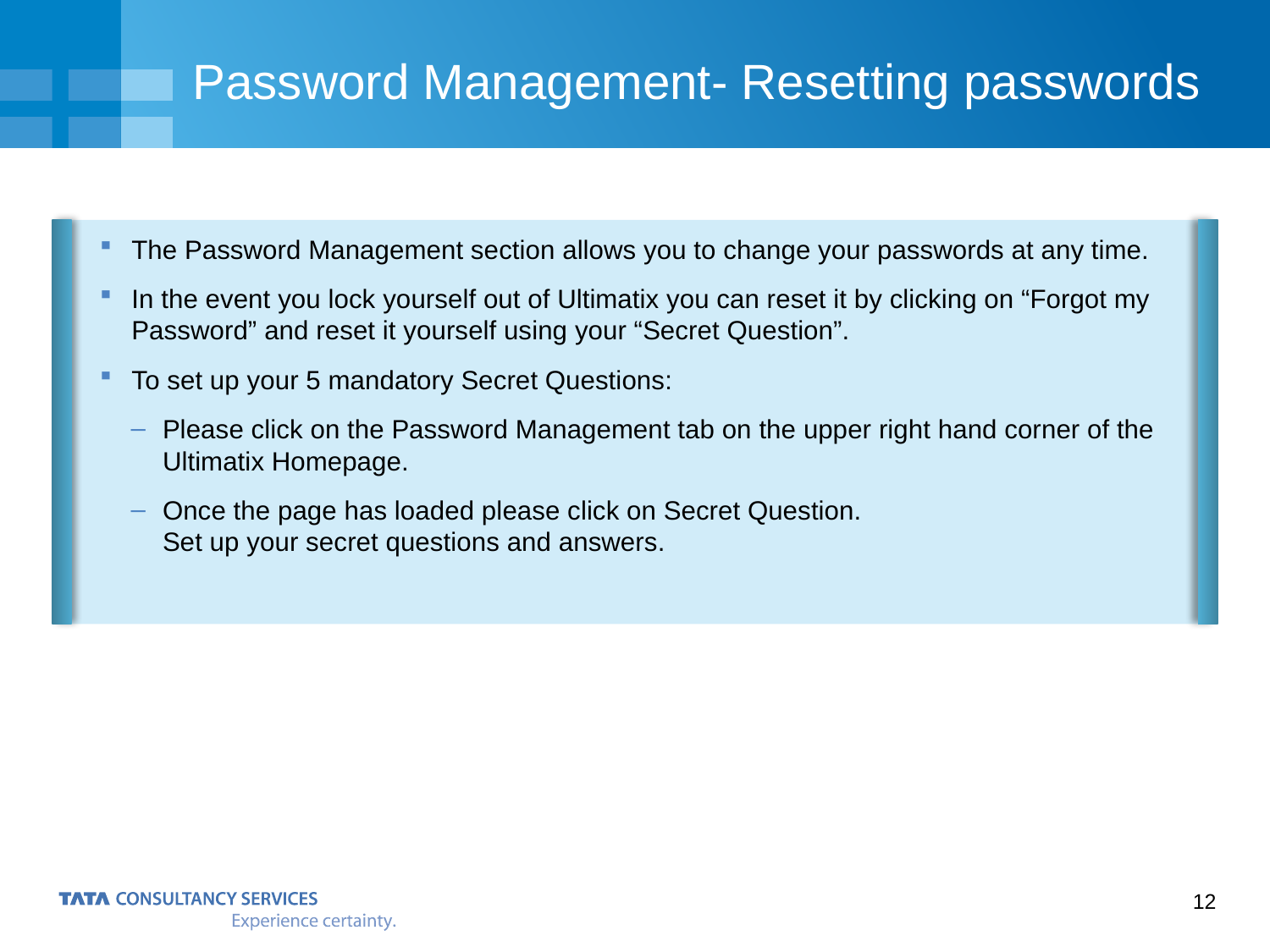

# Password Management- Resetting passwords

The Password Management section allows you to change your passwords at any time.
In the event you lock yourself out of Ultimatix you can reset it by clicking on “Forgot my Password” and reset it yourself using your “Secret Question”.
To set up your 5 mandatory Secret Questions:
Please click on the Password Management tab on the upper right hand corner of the Ultimatix Homepage.
Once the page has loaded please click on Secret Question.
Set up your secret questions and answers.